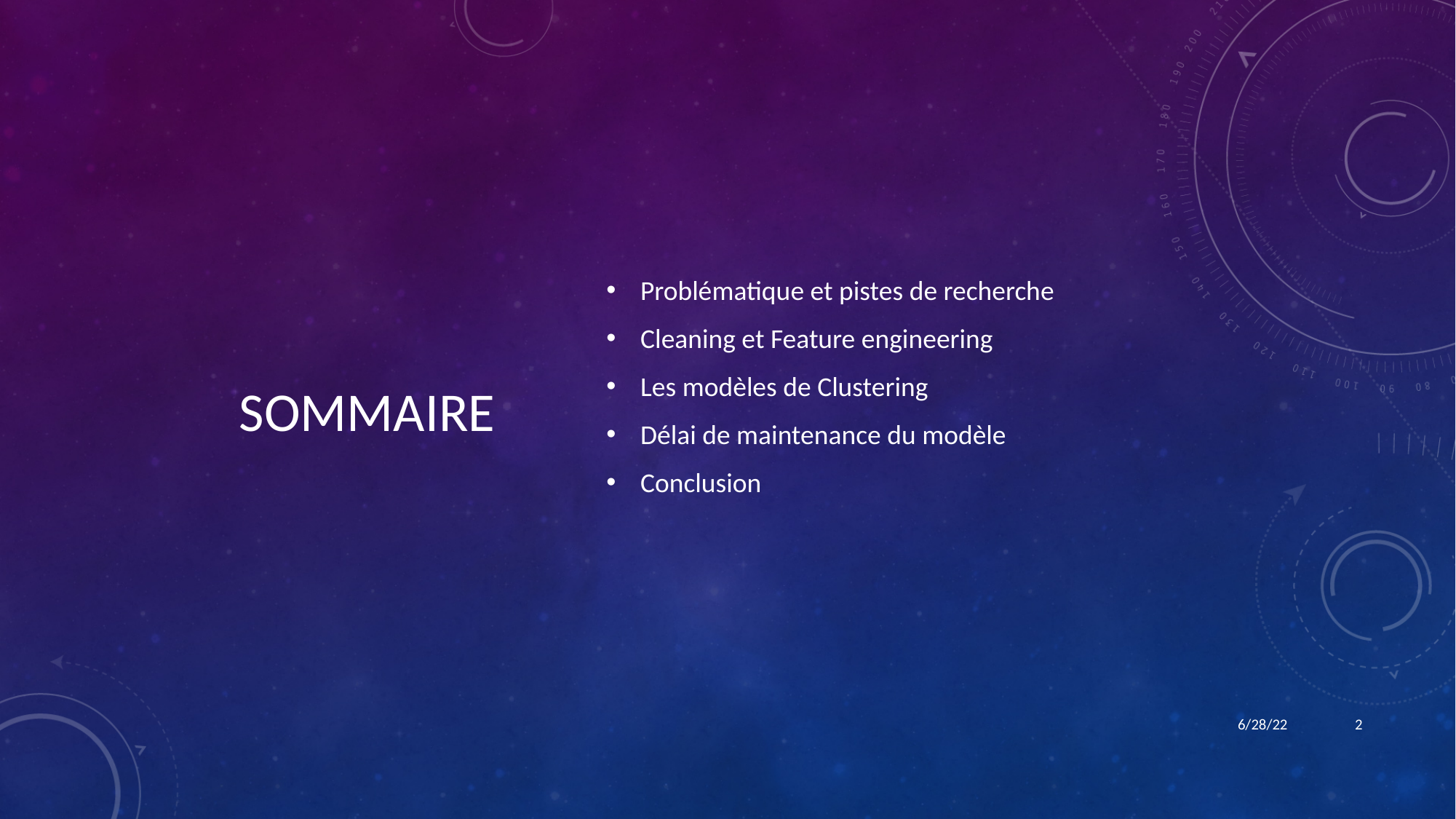

# Sommaire
Problématique et pistes de recherche
Cleaning et Feature engineering
Les modèles de Clustering
Délai de maintenance du modèle
Conclusion

6/28/22
2